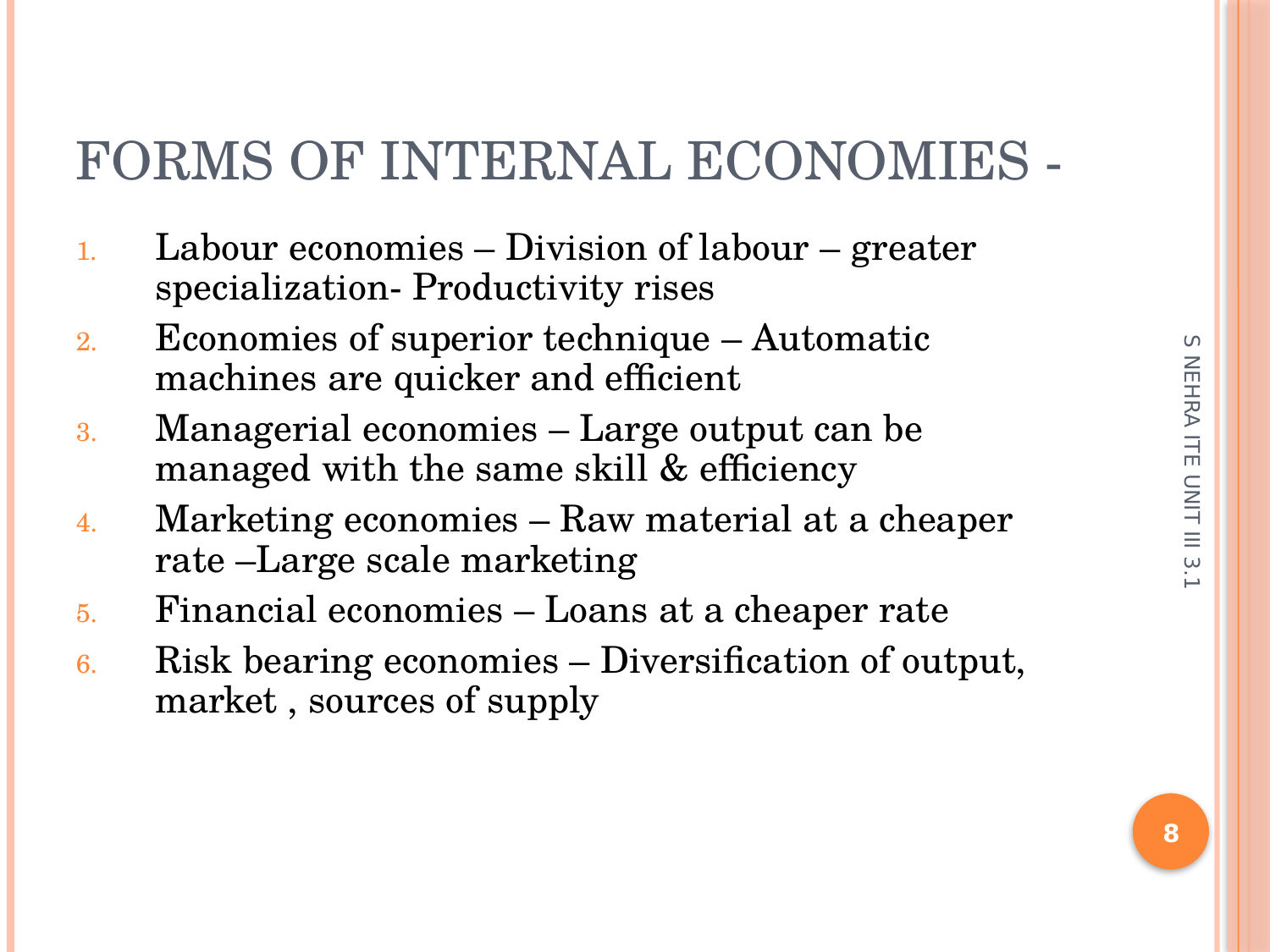

# Forms of Internal Economies -
Labour economies – Division of labour – greater specialization- Productivity rises
Economies of superior technique – Automatic machines are quicker and efficient
Managerial economies – Large output can be managed with the same skill & efficiency
Marketing economies – Raw material at a cheaper rate –Large scale marketing
Financial economies – Loans at a cheaper rate
Risk bearing economies – Diversification of output, market , sources of supply
S NEHRA ITE UNIT III 3.1
8